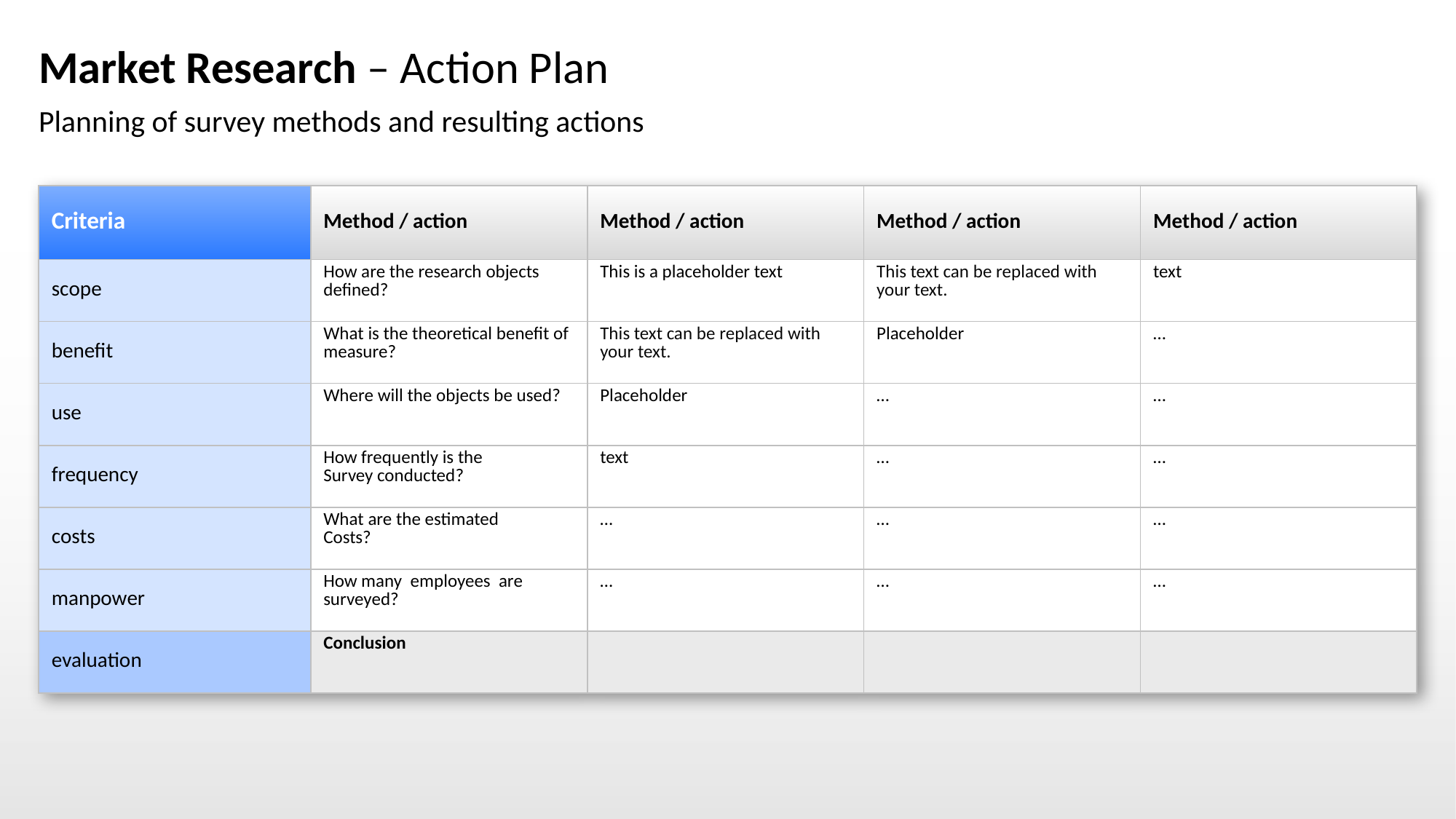

# Market Research – Action Plan
Planning of survey methods and resulting actions
| Criteria | Method / action | Method / action | Method / action | Method / action |
| --- | --- | --- | --- | --- |
| scope | How are the research objects defined? | This is a placeholder text | This text can be replaced with your text. | text |
| benefit | What is the theoretical benefit of measure? | This text can be replaced with your text. | Placeholder | … |
| use | Where will the objects be used? | Placeholder | … | … |
| frequency | How frequently is the Survey conducted? | text | … | … |
| costs | What are the estimated Costs? | … | … | … |
| manpower | How many employees are surveyed? | … | … | … |
| evaluation | Conclusion |  |  |  |